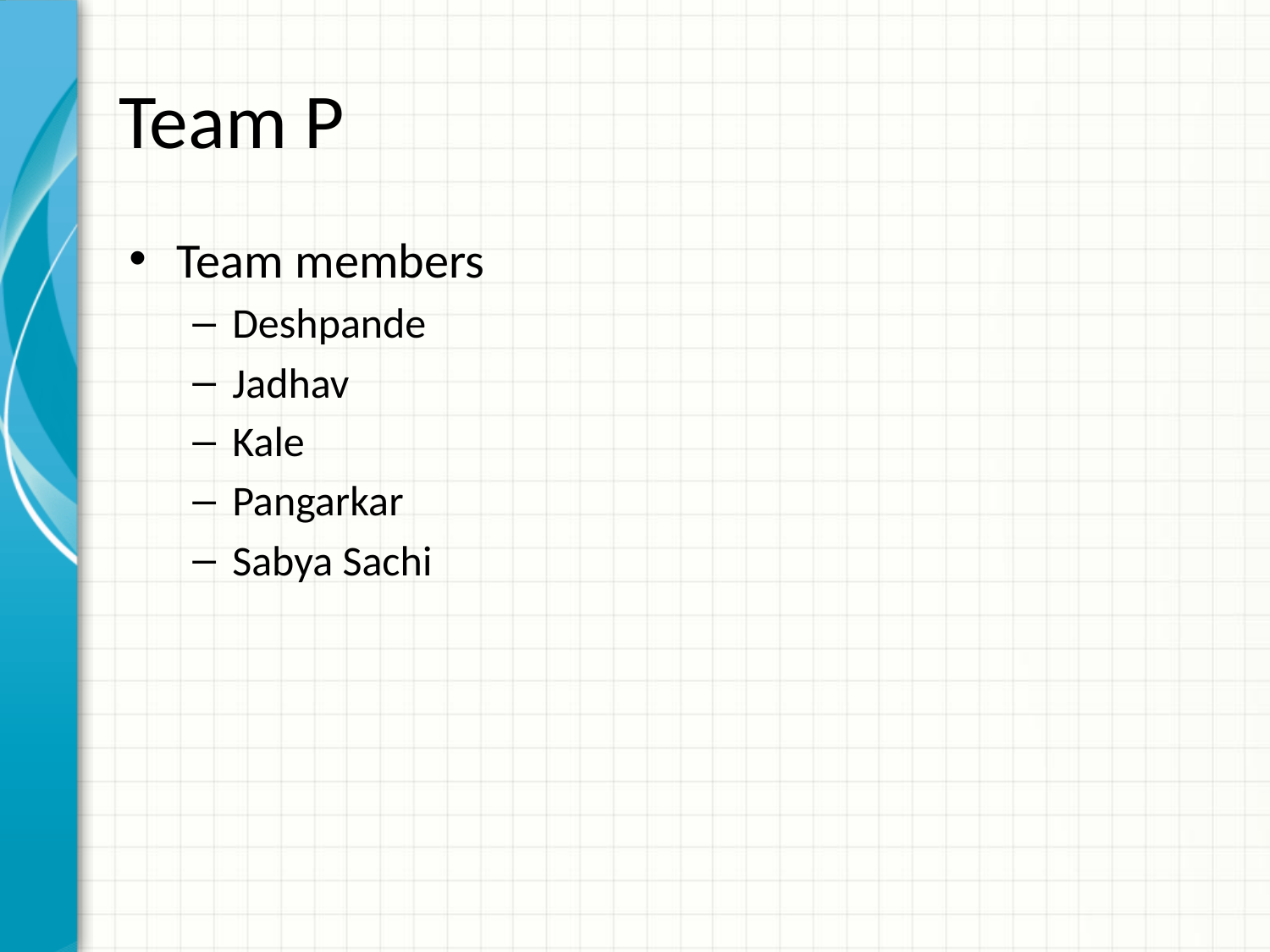

# Team P
Team members
Deshpande
Jadhav
Kale
Pangarkar
Sabya Sachi